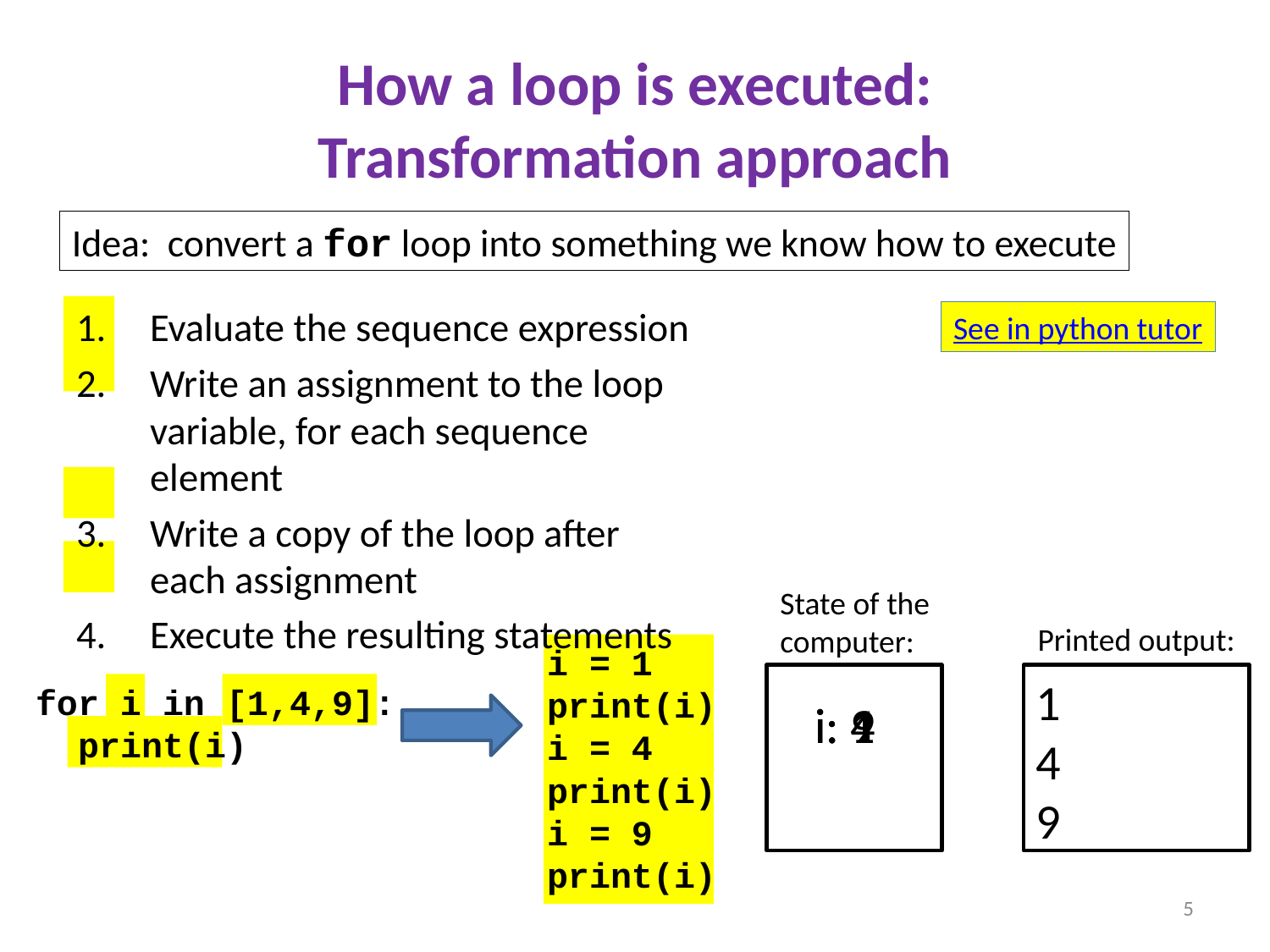

# How a loop is executed: Transformation approach
Idea:  convert a for loop into something we know how to execute

Evaluate the sequence expression
Write an assignment to the loop variable, for each sequence element
Write a copy of the loop after each assignment
Execute the resulting statements

See in python tutor

State of the
computer:
Printed output:

i = 1
print(i)
i = 4
print(i)
i = 9
print(i)

1
4
9
for i in [1,4,9]:
  print(i)

i: 1
i: 4
i: 9

5